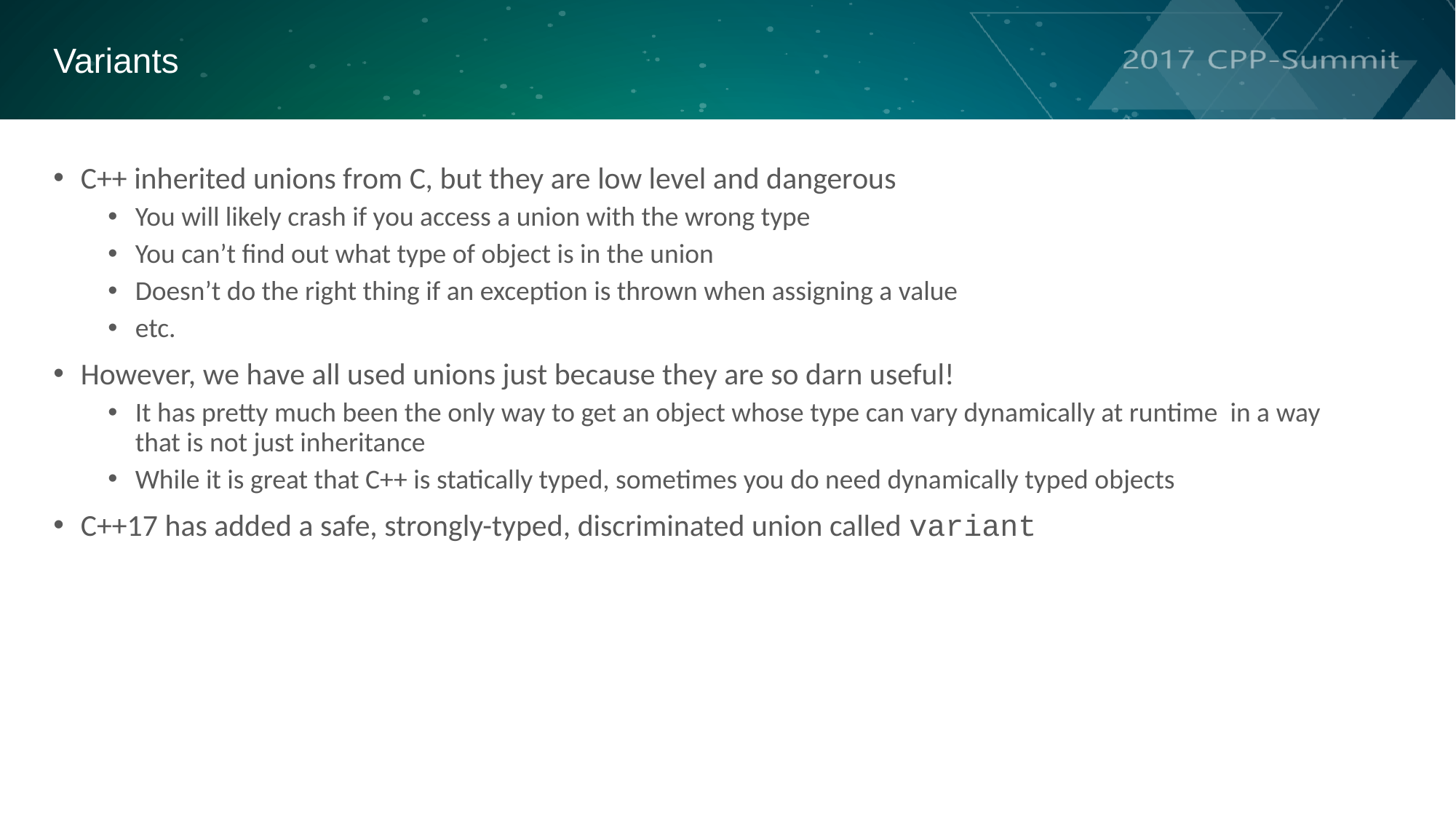

Variants
C++ inherited unions from C, but they are low level and dangerous
You will likely crash if you access a union with the wrong type
You can’t find out what type of object is in the union
Doesn’t do the right thing if an exception is thrown when assigning a value
etc.
However, we have all used unions just because they are so darn useful!
It has pretty much been the only way to get an object whose type can vary dynamically at runtime  in a way that is not just inheritance
While it is great that C++ is statically typed, sometimes you do need dynamically typed objects
C++17 has added a safe, strongly-typed, discriminated union called variant